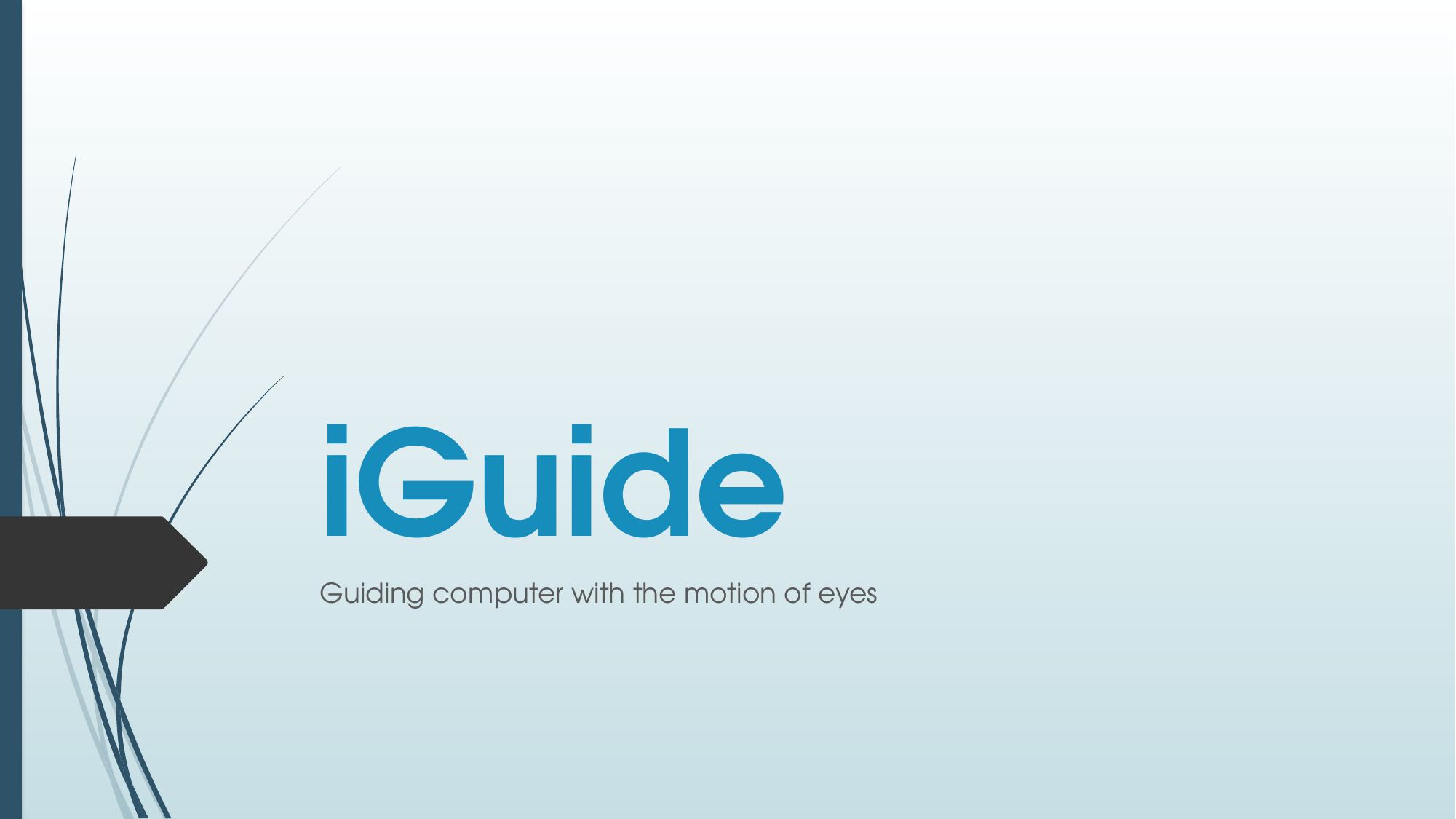

# iGuide
Guiding computer with the motion of eyes